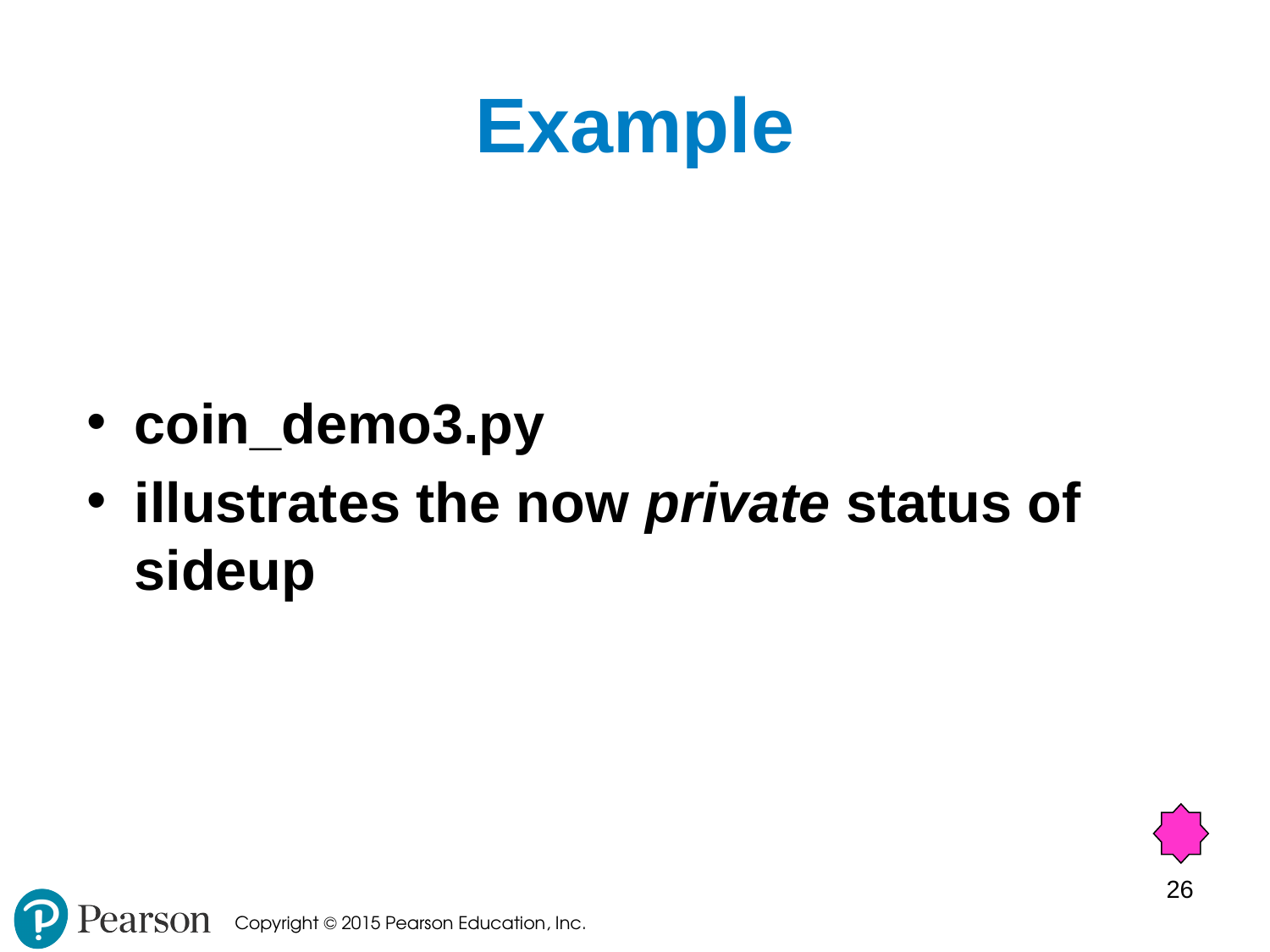

# Example
coin_demo3.py
illustrates the now private status of sideup

26